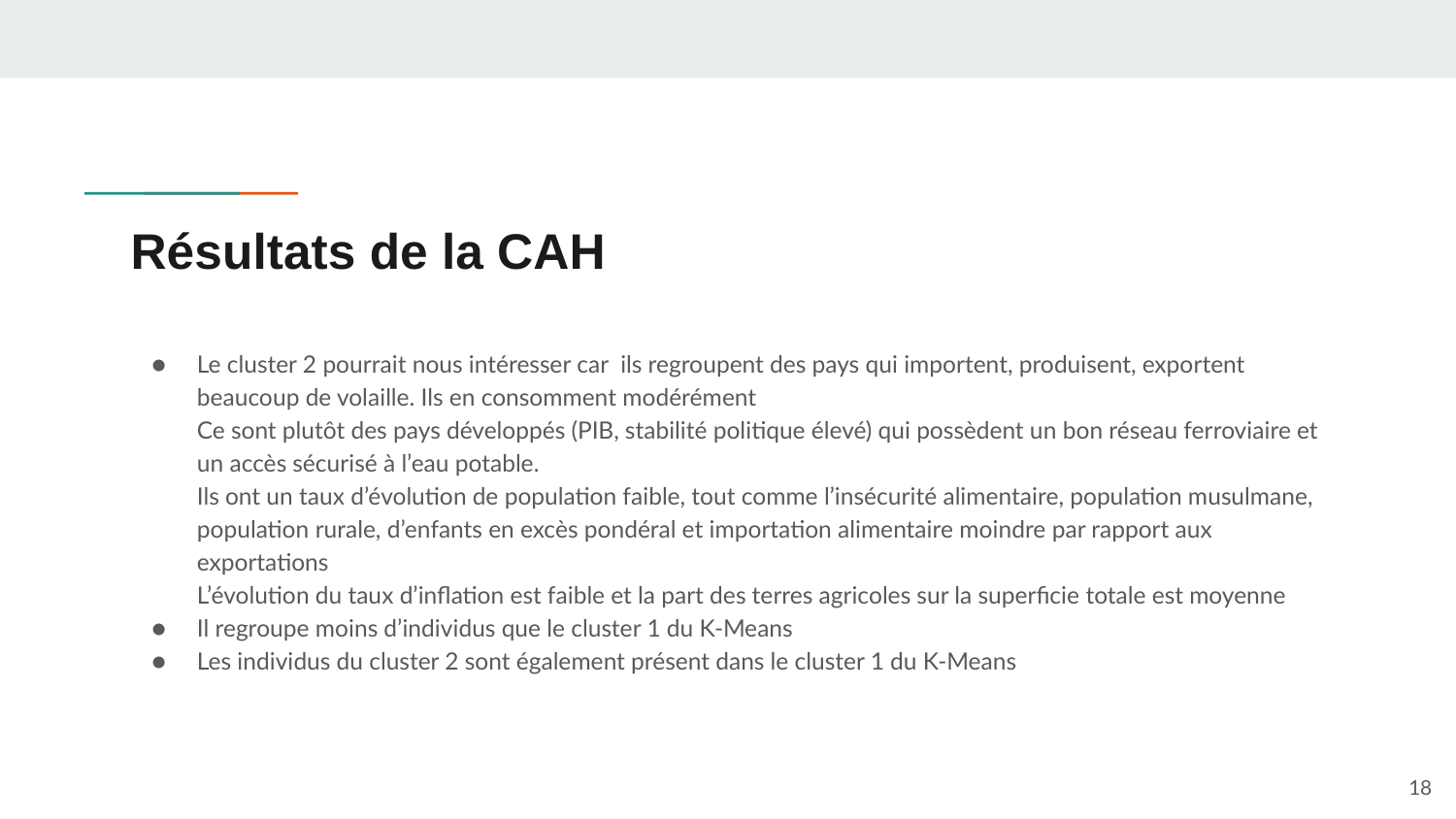

# Résultats de la CAH
Le cluster 2 pourrait nous intéresser car  ils regroupent des pays qui importent, produisent, exportent  beaucoup de volaille. Ils en consomment modérément
Ce sont plutôt des pays développés (PIB, stabilité politique élevé) qui possèdent un bon réseau ferroviaire et un accès sécurisé à l’eau potable.
Ils ont un taux d’évolution de population faible, tout comme l’insécurité alimentaire, population musulmane, population rurale, d’enfants en excès pondéral et importation alimentaire moindre par rapport aux exportations
L’évolution du taux d’inflation est faible et la part des terres agricoles sur la superficie totale est moyenne
Il regroupe moins d’individus que le cluster 1 du K-Means
Les individus du cluster 2 sont également présent dans le cluster 1 du K-Means
18